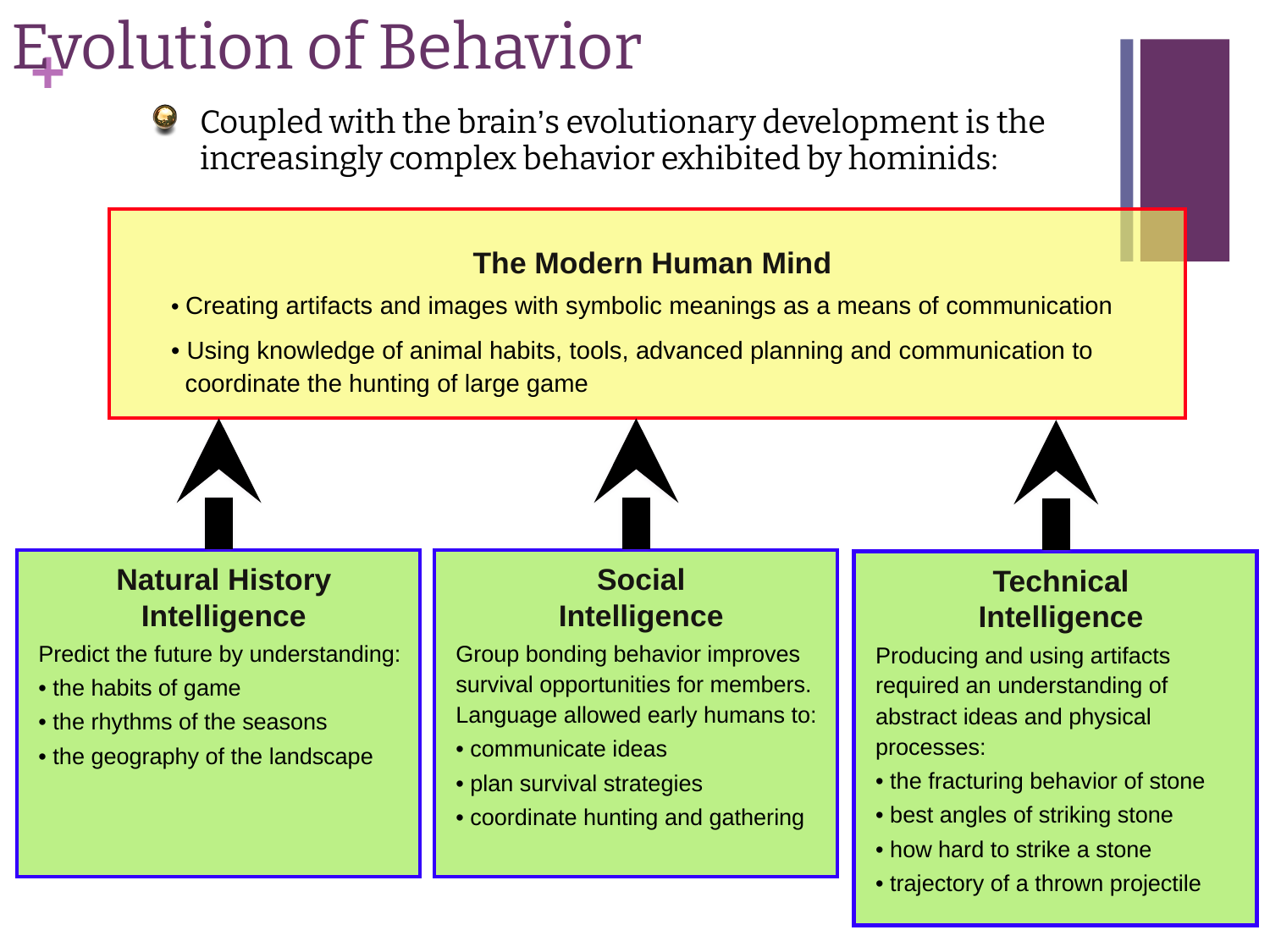

# Evolution of Behavior
Coupled with the brain’s evolutionary development is the increasingly complex behavior exhibited by hominids:

The Modern Human Mind
• Creating artifacts and images with symbolic meanings as a means of communication
• Using knowledge of animal habits, tools, advanced planning and communication to
  coordinate the hunting of large game

Natural History
Intelligence
Predict the future by understanding:
• the habits of game
• the rhythms of the seasons
• the geography of the landscape

Social
Intelligence
Group bonding behavior improves survival opportunities for members. Language allowed early humans to:
• communicate ideas
• plan survival strategies
• coordinate hunting and gathering

Technical
Intelligence
Producing and using artifacts required an understanding of abstract ideas and physical processes:
• the fracturing behavior of stone
• best angles of striking stone
• how hard to strike a stone
• trajectory of a thrown projectile